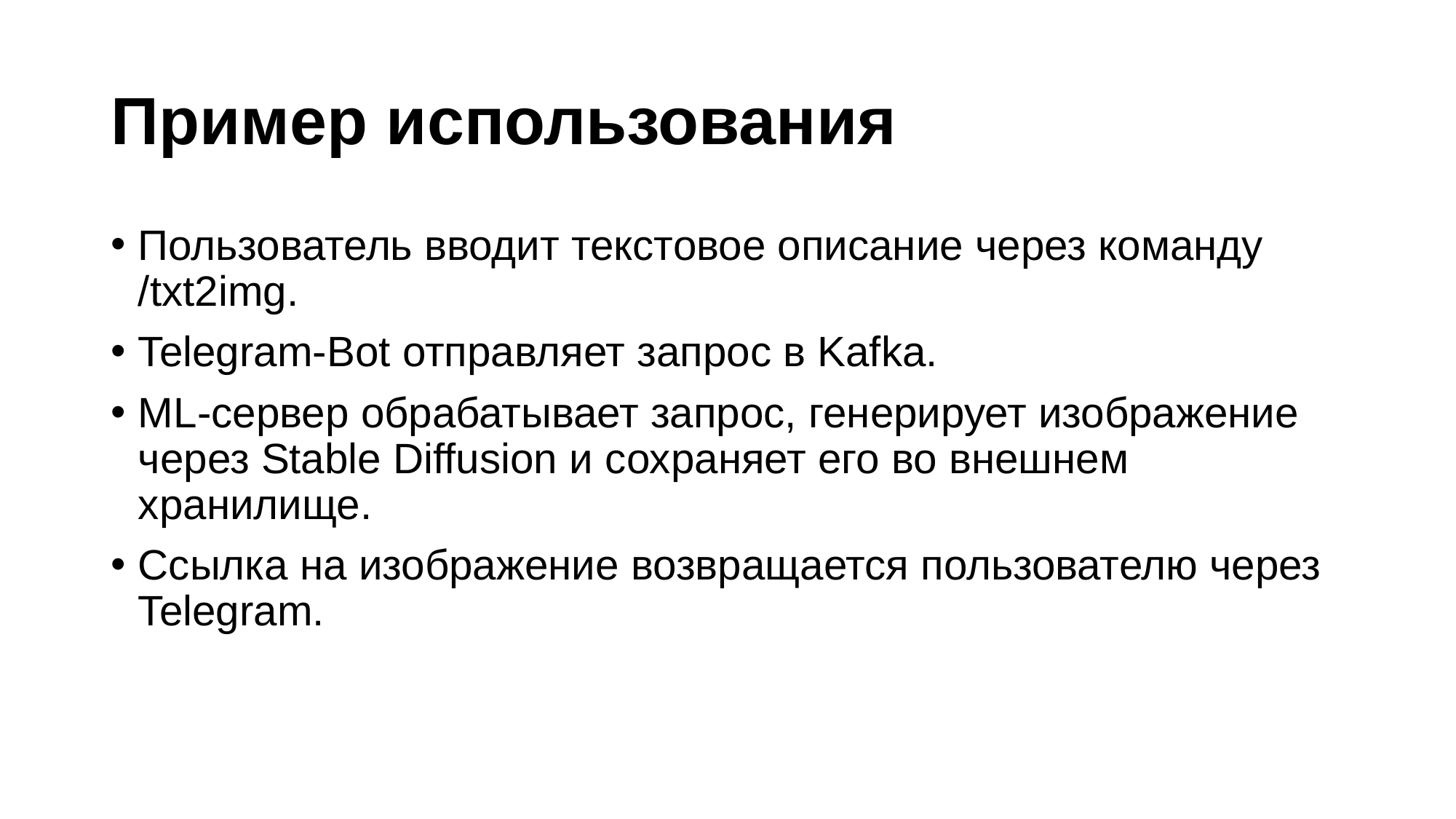

# Пример использования
Пользователь вводит текстовое описание через команду /txt2img.
Telegram-Bot отправляет запрос в Kafka.
ML-сервер обрабатывает запрос, генерирует изображение через Stable Diffusion и сохраняет его во внешнем хранилище.
Ссылка на изображение возвращается пользователю через Telegram.